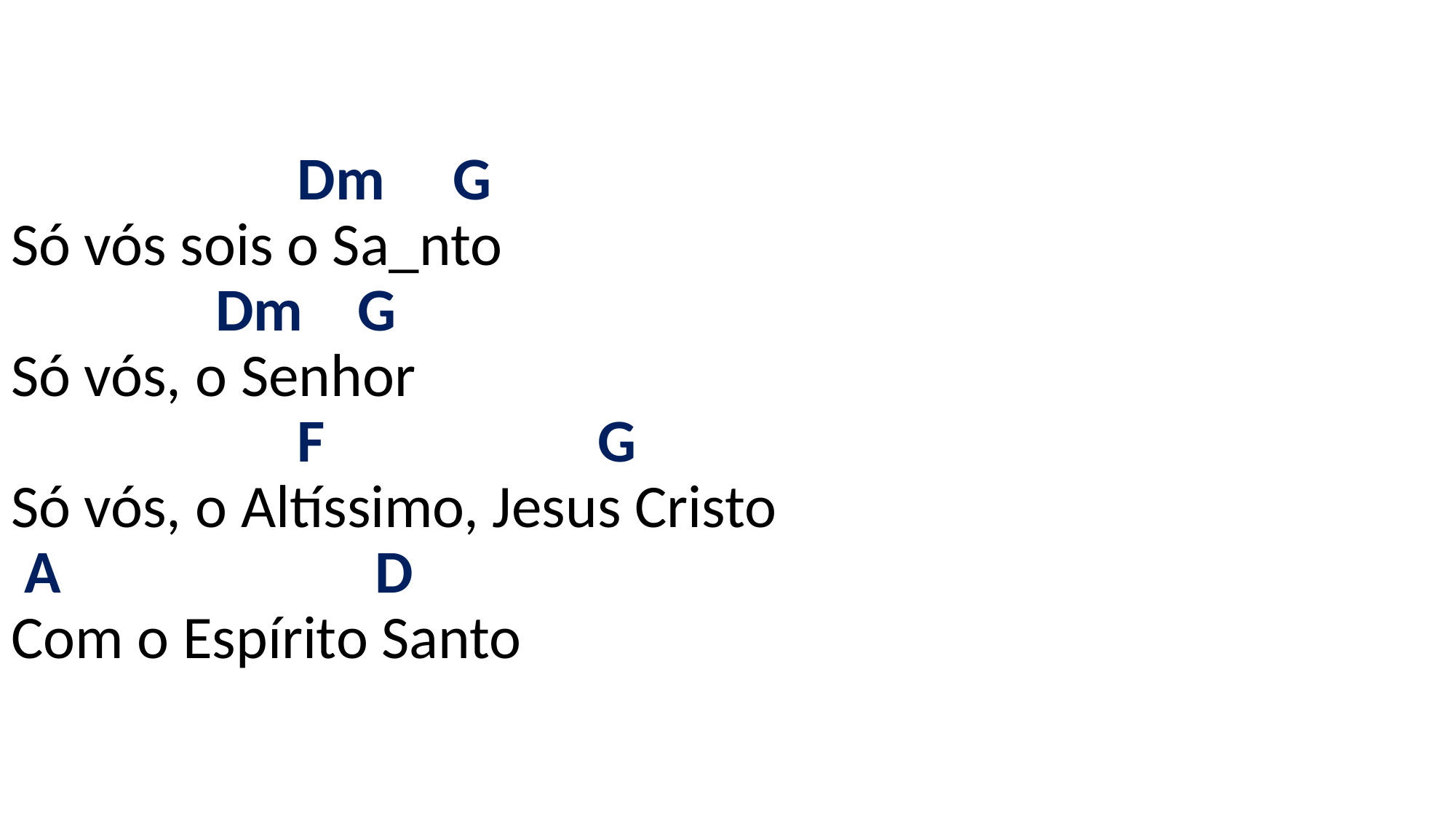

# Dm     G Só vós sois o Sa_nto Dm    G Só vós, o Senhor F                    G Só vós, o Altíssimo, Jesus Cristo A                       D Com o Espírito Santo